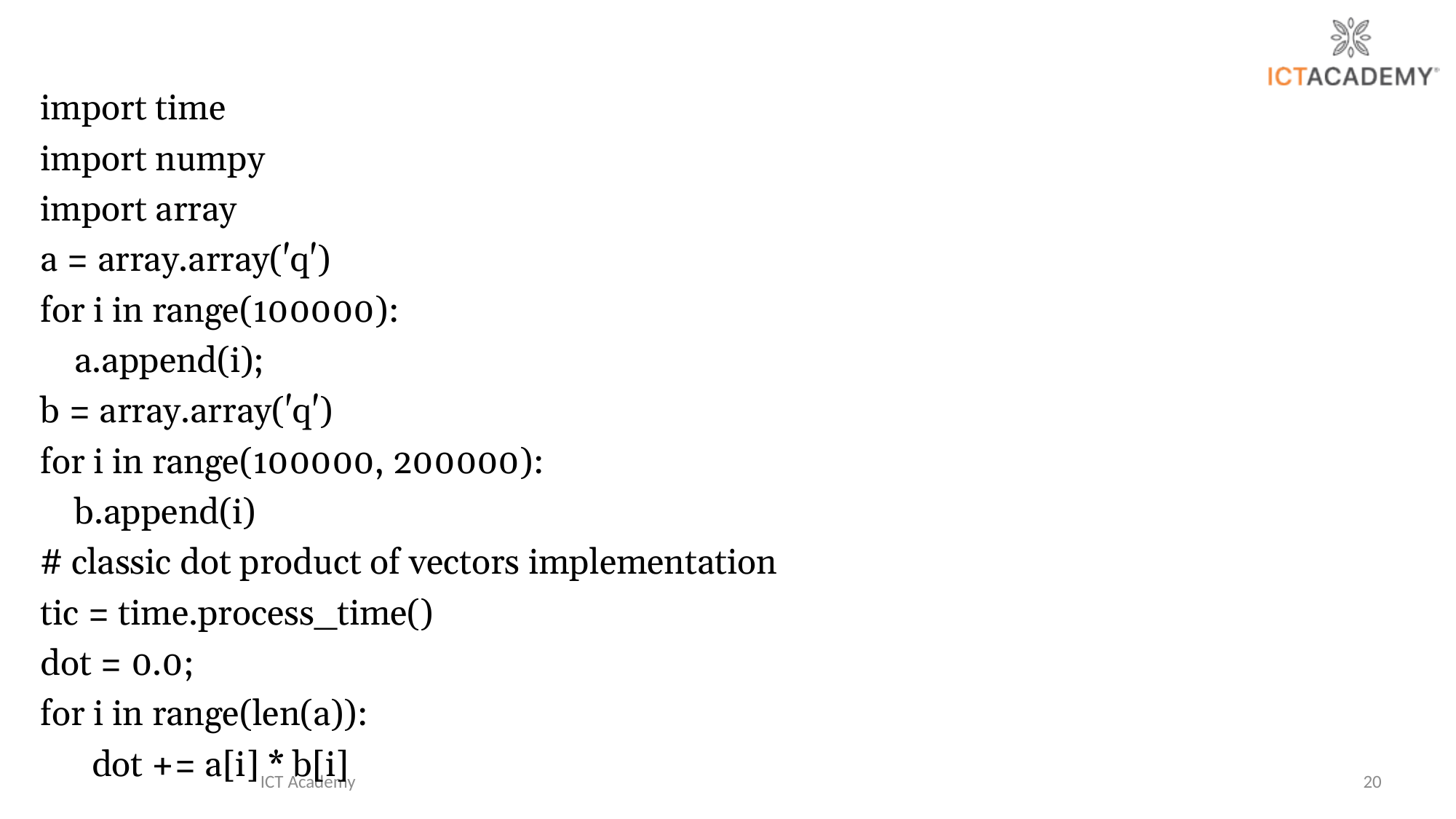

import time
import numpy
import array
a = array.array('q')
for i in range(100000):
    a.append(i);
b = array.array('q')
for i in range(100000, 200000):
    b.append(i)
# classic dot product of vectors implementation
tic = time.process_time()
dot = 0.0;
for i in range(len(a)):
      dot += a[i] * b[i]
ICT Academy
20